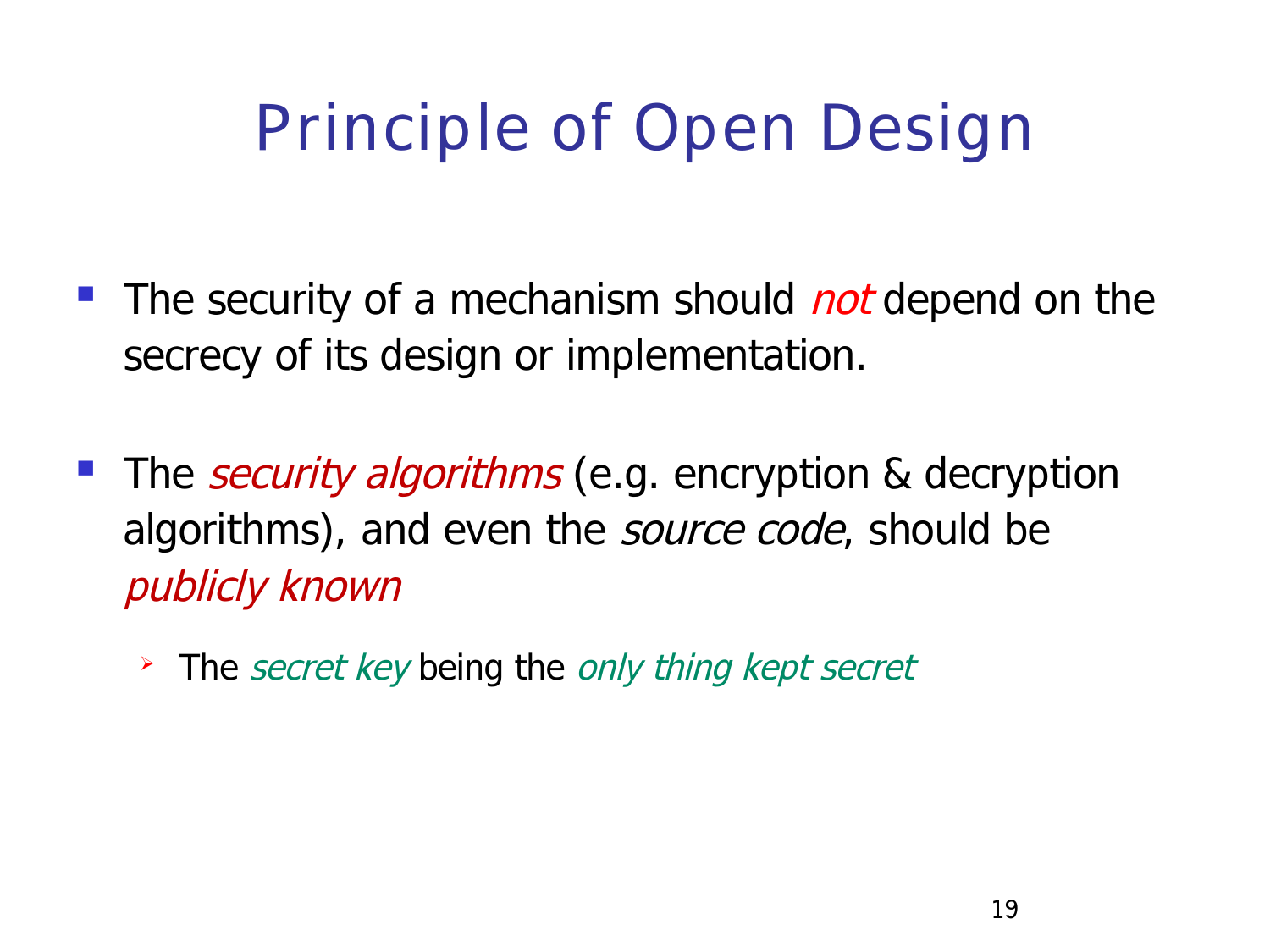

# Principle of Open Design
The security of a mechanism should not depend on the secrecy of its design or implementation.
The security algorithms (e.g. encryption & decryption algorithms), and even the source code, should be publicly known
The secret key being the only thing kept secret

19